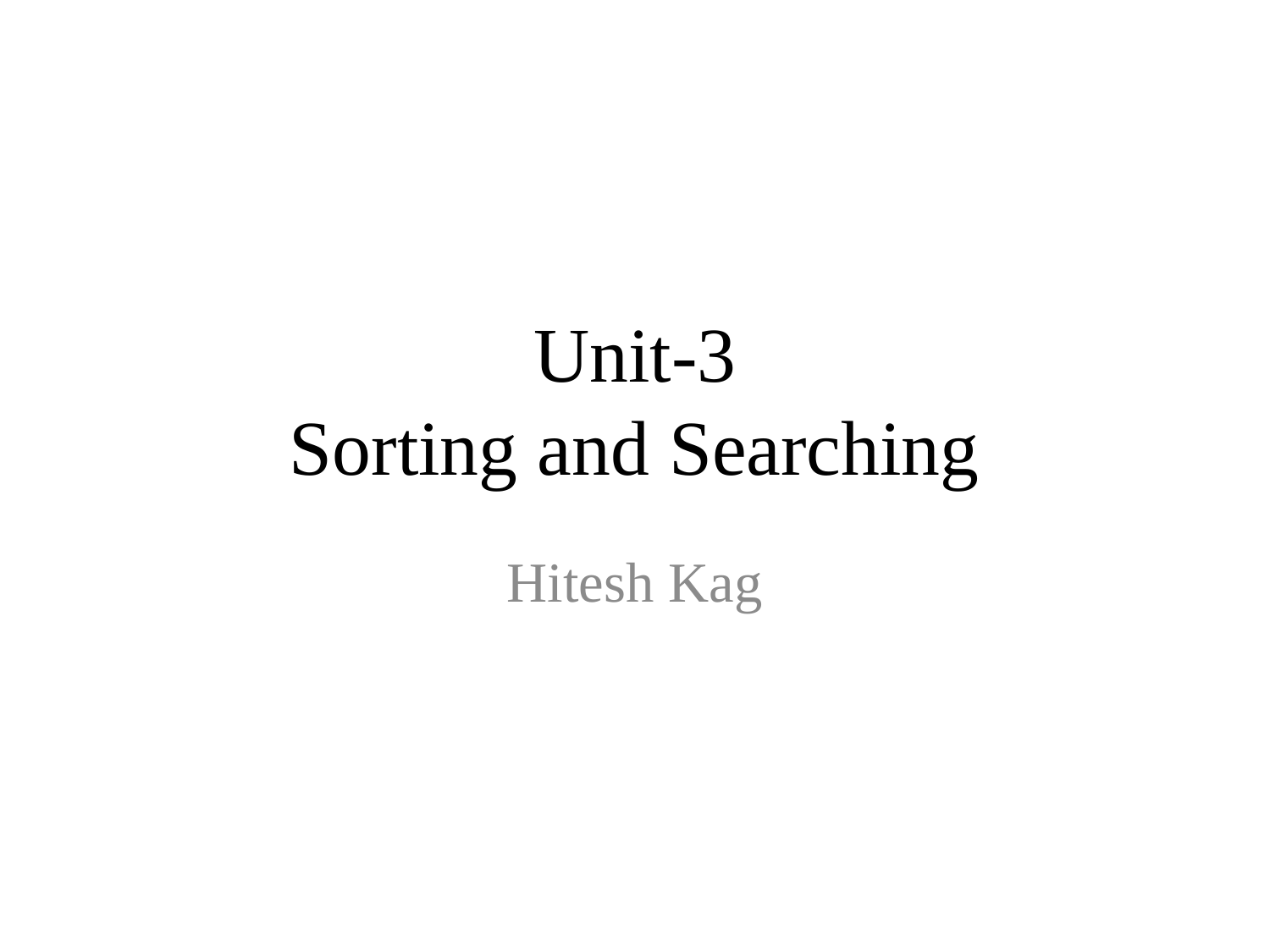

# Unit-3 Sorting and Searching
Hitesh Kag